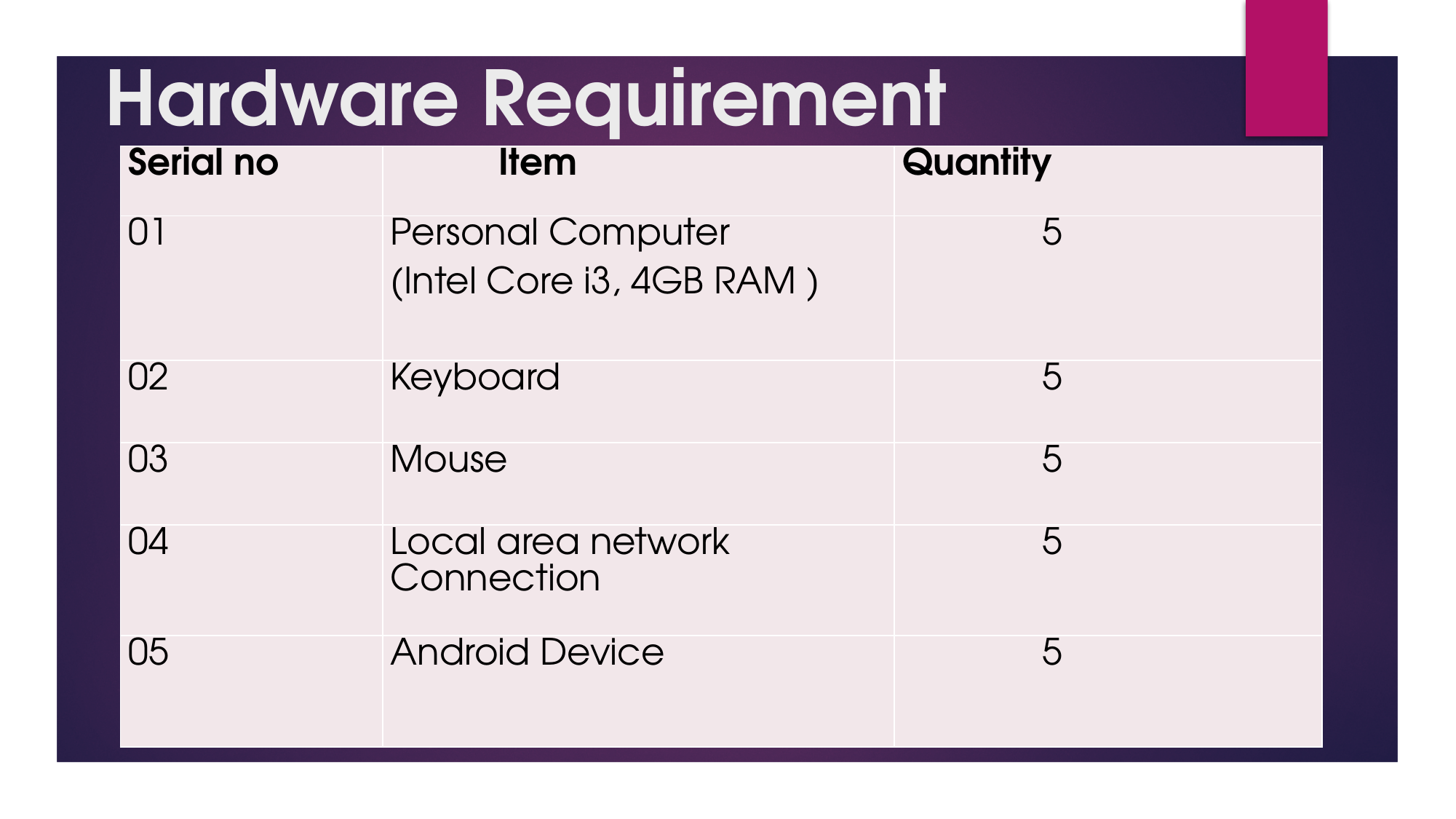

# Hardware Requirement
| Serial no | Item | Quantity |
| --- | --- | --- |
| 01 | Personal Computer (Intel Core i3, 4GB RAM ) | 5 |
| 02 | Keyboard | 5 |
| 03 | Mouse | 5 |
| 04 | Local area network Connection | 5 |
| 05 | Android Device | 5 |